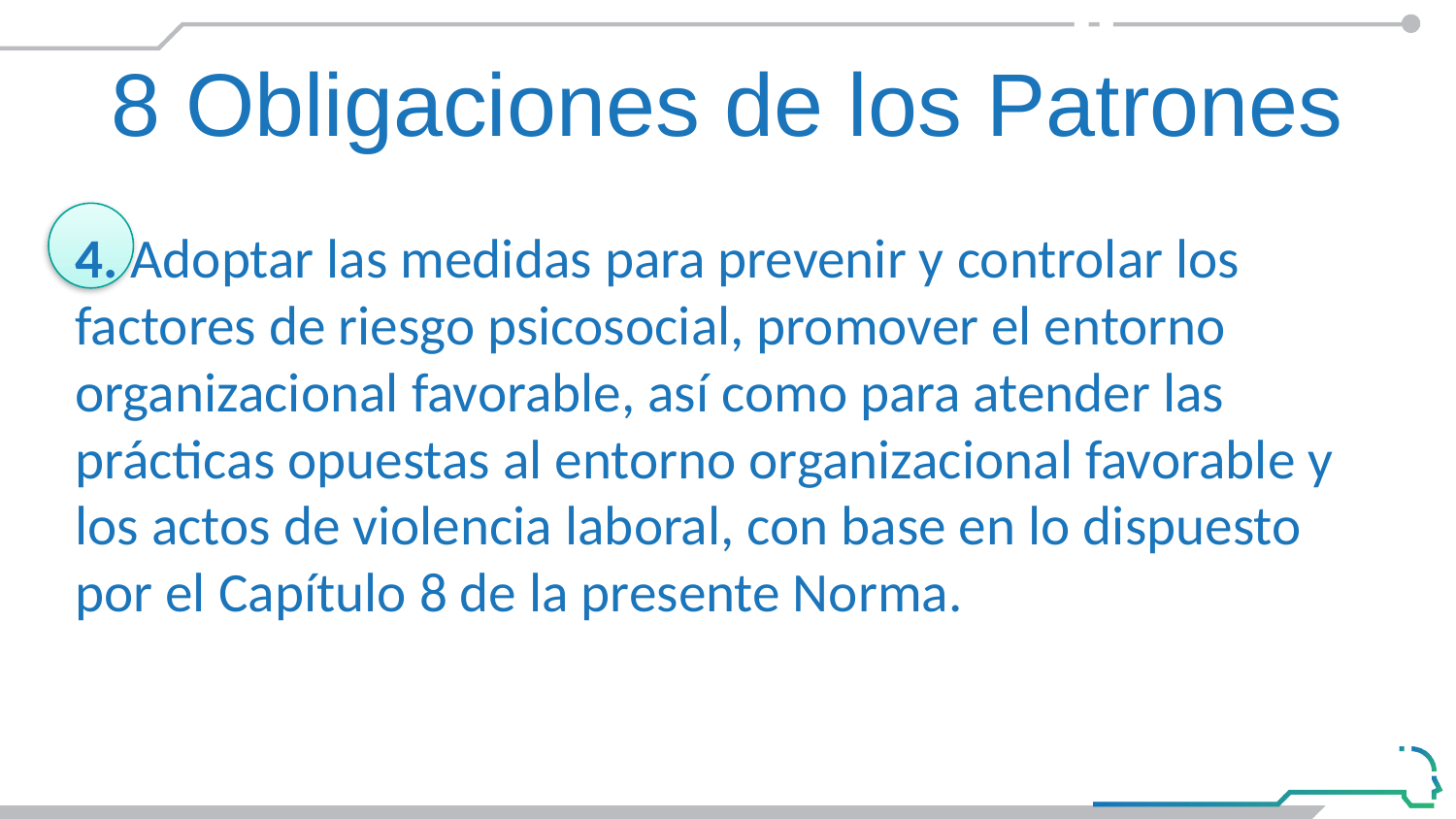

# 8 Obligaciones de los Patrones

4. Adoptar las medidas para prevenir y controlar los factores de riesgo psicosocial, promover el entorno organizacional favorable, así como para atender las prácticas opuestas al entorno organizacional favorable y los actos de violencia laboral, con base en lo dispuesto por el Capítulo 8 de la presente Norma.